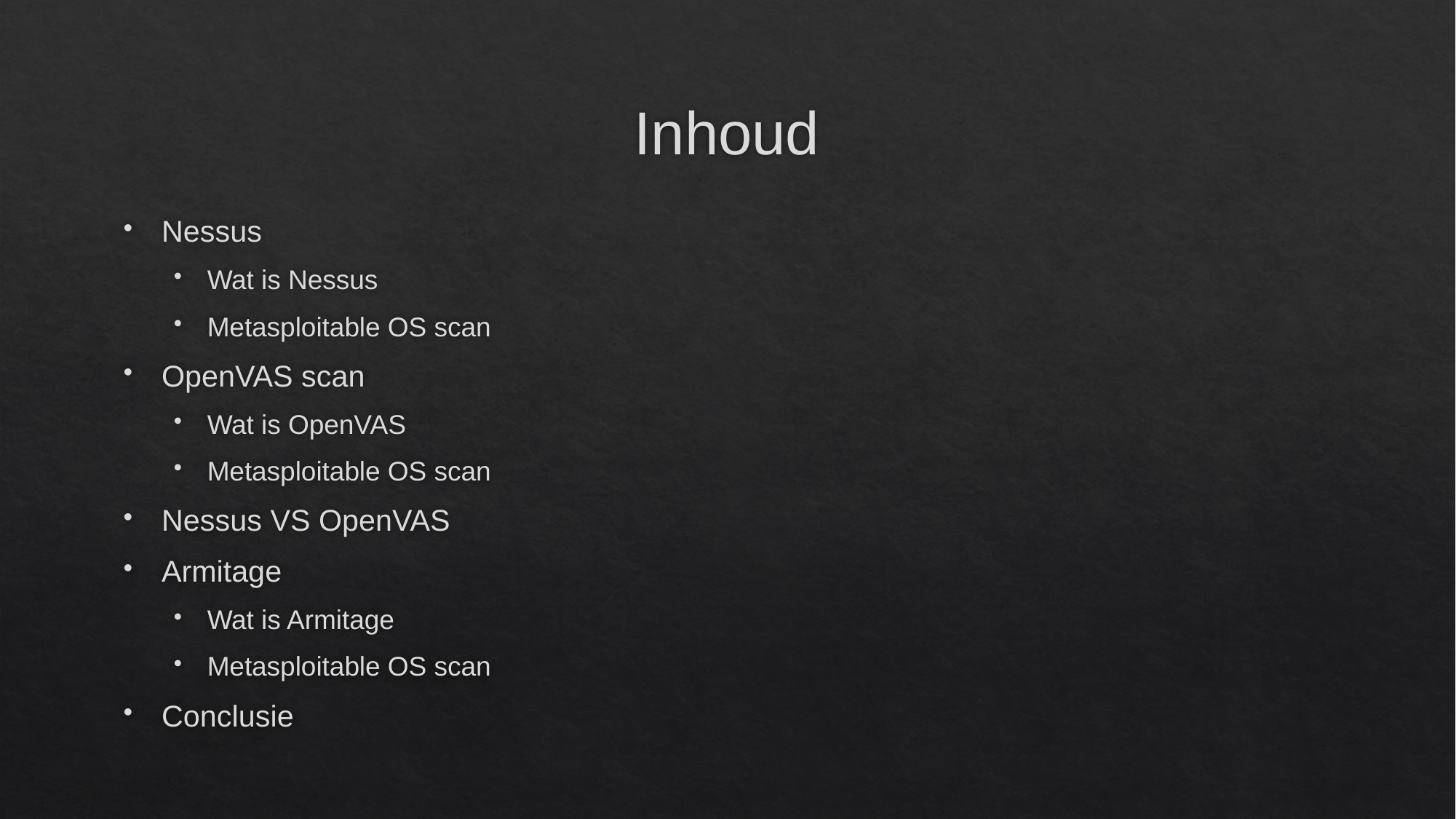

# Inhoud
Nessus
Wat is Nessus
Metasploitable OS scan
OpenVAS scan
Wat is OpenVAS
Metasploitable OS scan
Nessus VS OpenVAS
Armitage
Wat is Armitage
Metasploitable OS scan
Conclusie